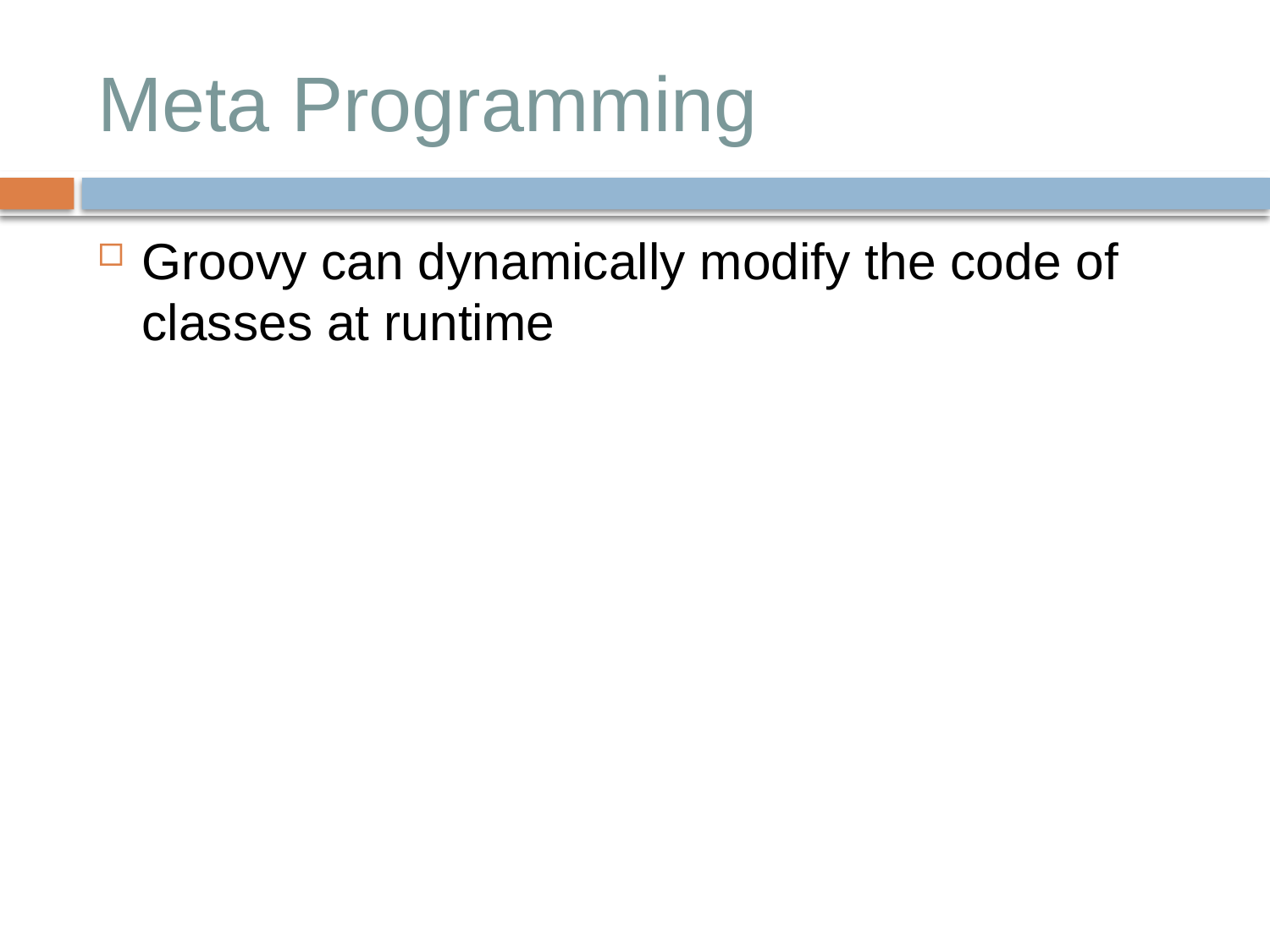

# Meta Programming
Groovy can dynamically modify the code of classes at runtime